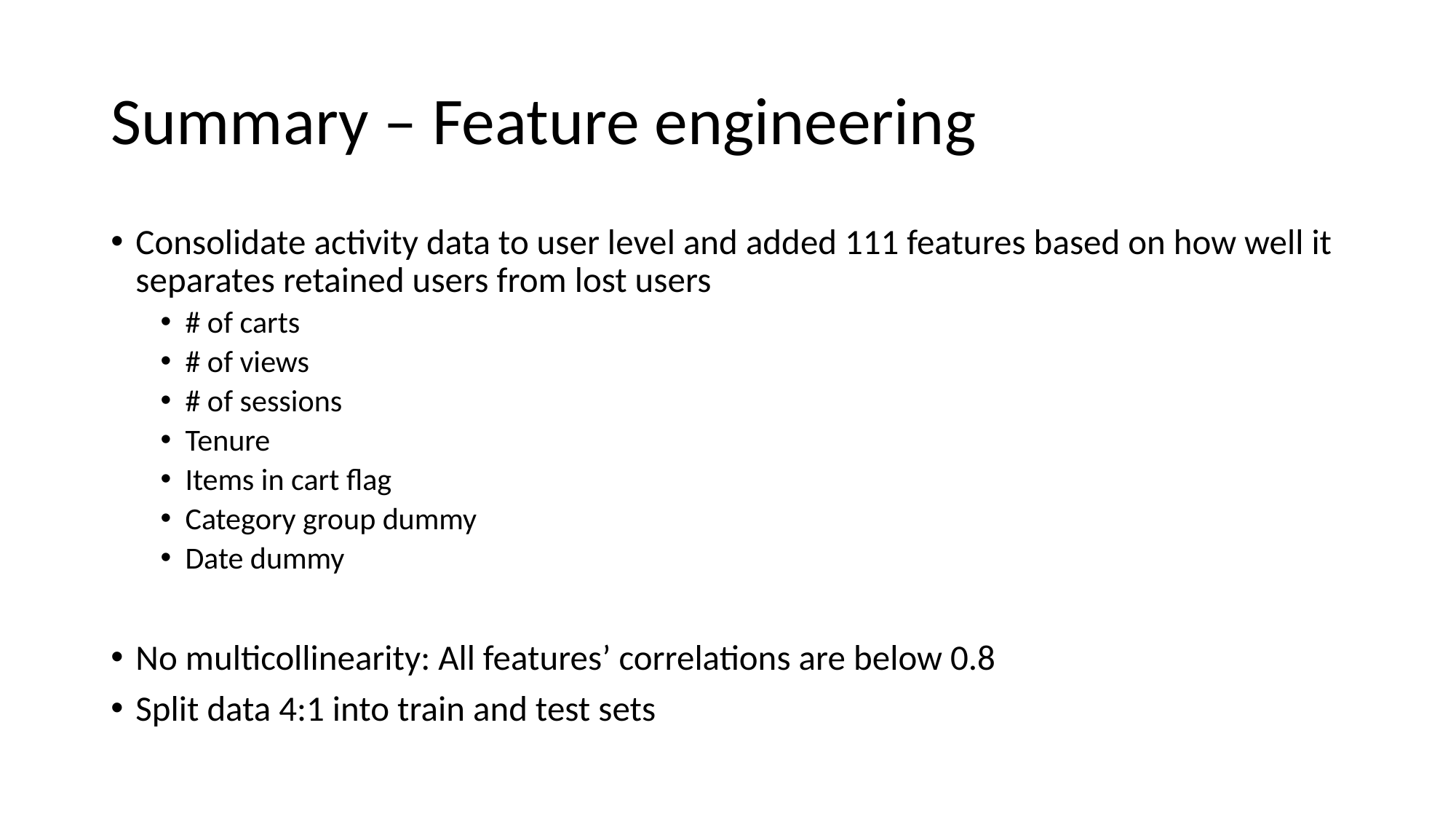

# Summary – Feature engineering
Consolidate activity data to user level and added 111 features based on how well it separates retained users from lost users
# of carts
# of views
# of sessions
Tenure
Items in cart flag
Category group dummy
Date dummy

No multicollinearity: All features’ correlations are below 0.8
Split data 4:1 into train and test sets